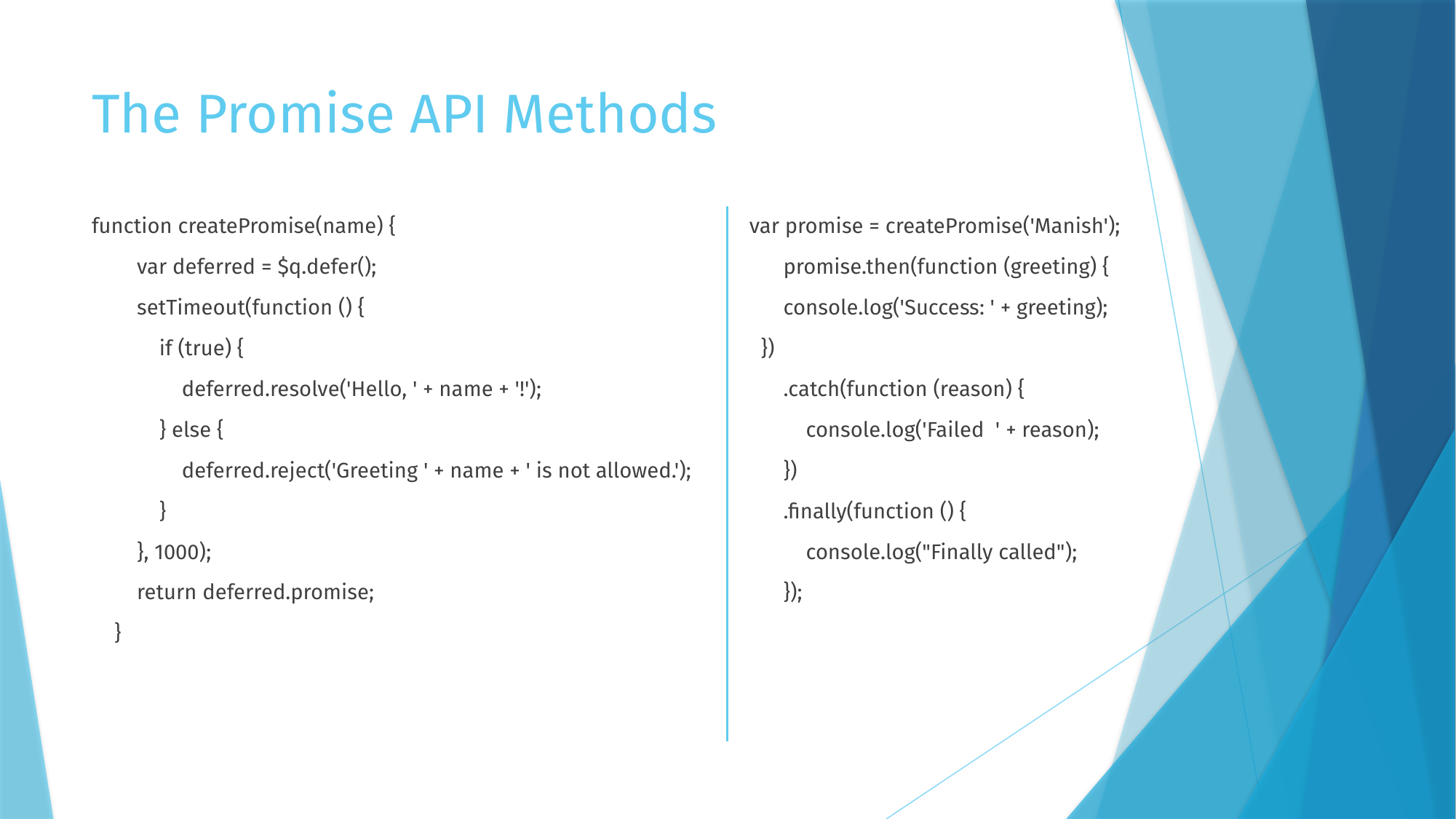

# The Promise API Methods
function createPromise(name) {
        var deferred = $q.defer();
        setTimeout(function () {
            if (true) {
                deferred.resolve('Hello, ' + name + '!');
            } else {
                deferred.reject('Greeting ' + name + ' is not allowed.');
            }
        }, 1000);
        return deferred.promise;
    }

  var promise = createPromise('Manish');
        promise.then(function (greeting) {
        console.log('Success: ' + greeting);
    })
        .catch(function (reason) {
            console.log('Failed  ' + reason);
        })
        .finally(function () {
            console.log("Finally called");
        });